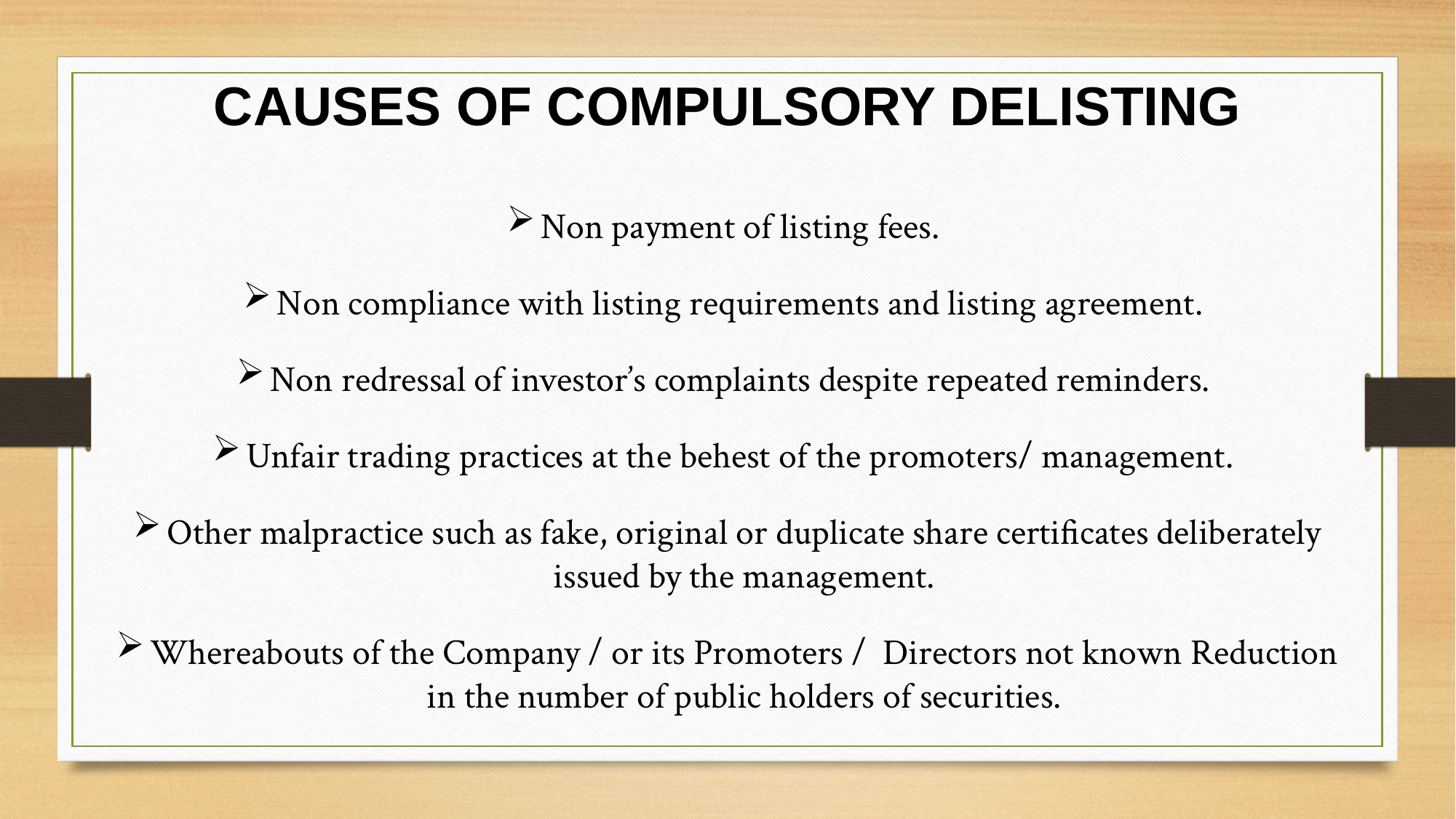

CAUSES OF COMPULSORY DELISTING

Non payment of listing fees.

Non compliance with listing requirements and listing agreement.

Non redressal of investor’s complaints despite repeated reminders.

Unfair trading practices at the behest of the promoters/ management.

Other malpractice such as fake, original or duplicate share certificates deliberately issued by the management.

Whereabouts of the Company / or its Promoters /  Directors not known Reduction in the number of public holders of securities.